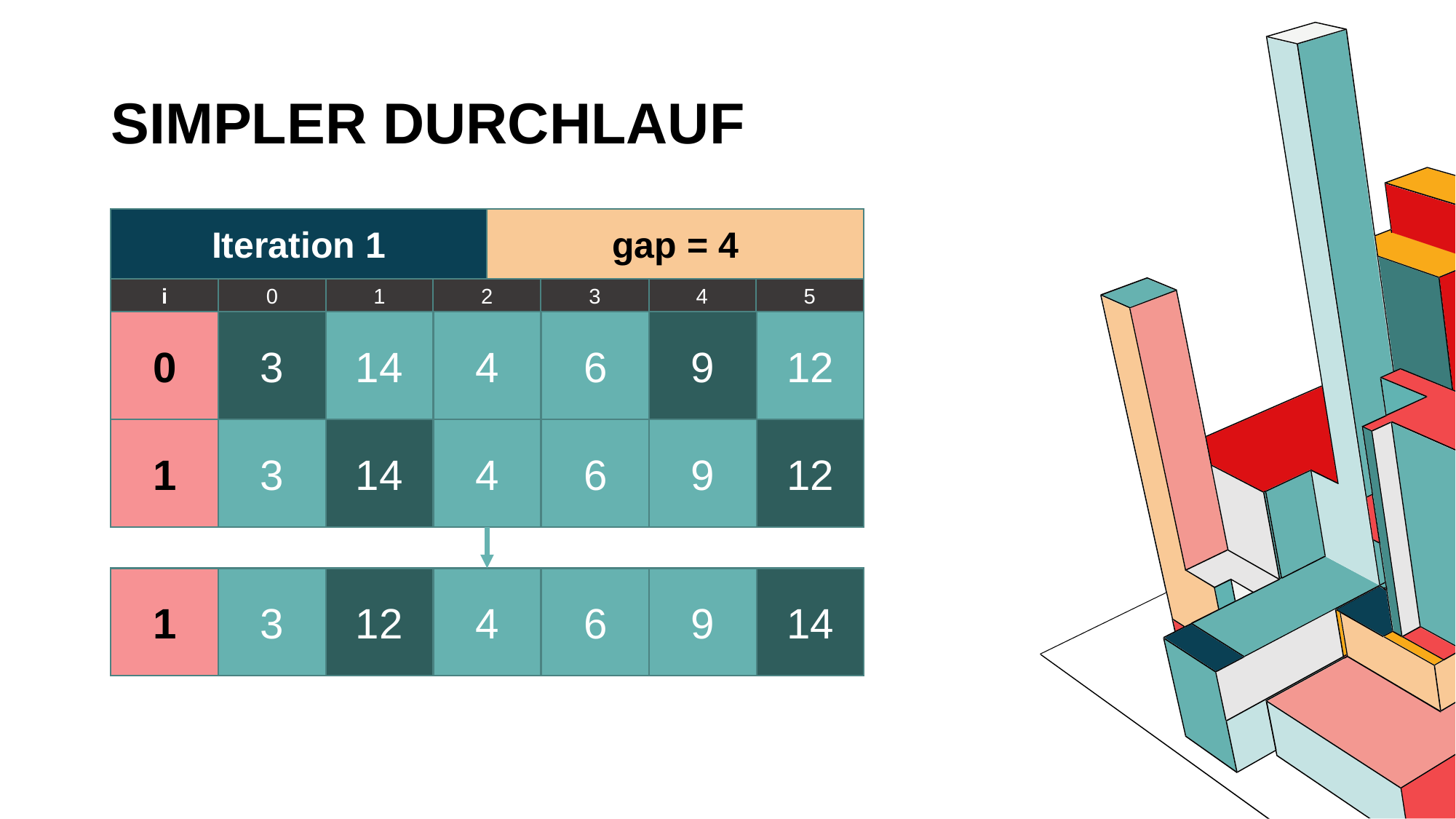

# Simpler Durchlauf
Iteration 1
gap = 4
i
0
1
2
3
4
5
0
3
14
4
6
9
12
1
3
14
4
6
9
12
1
3
12
4
6
9
14